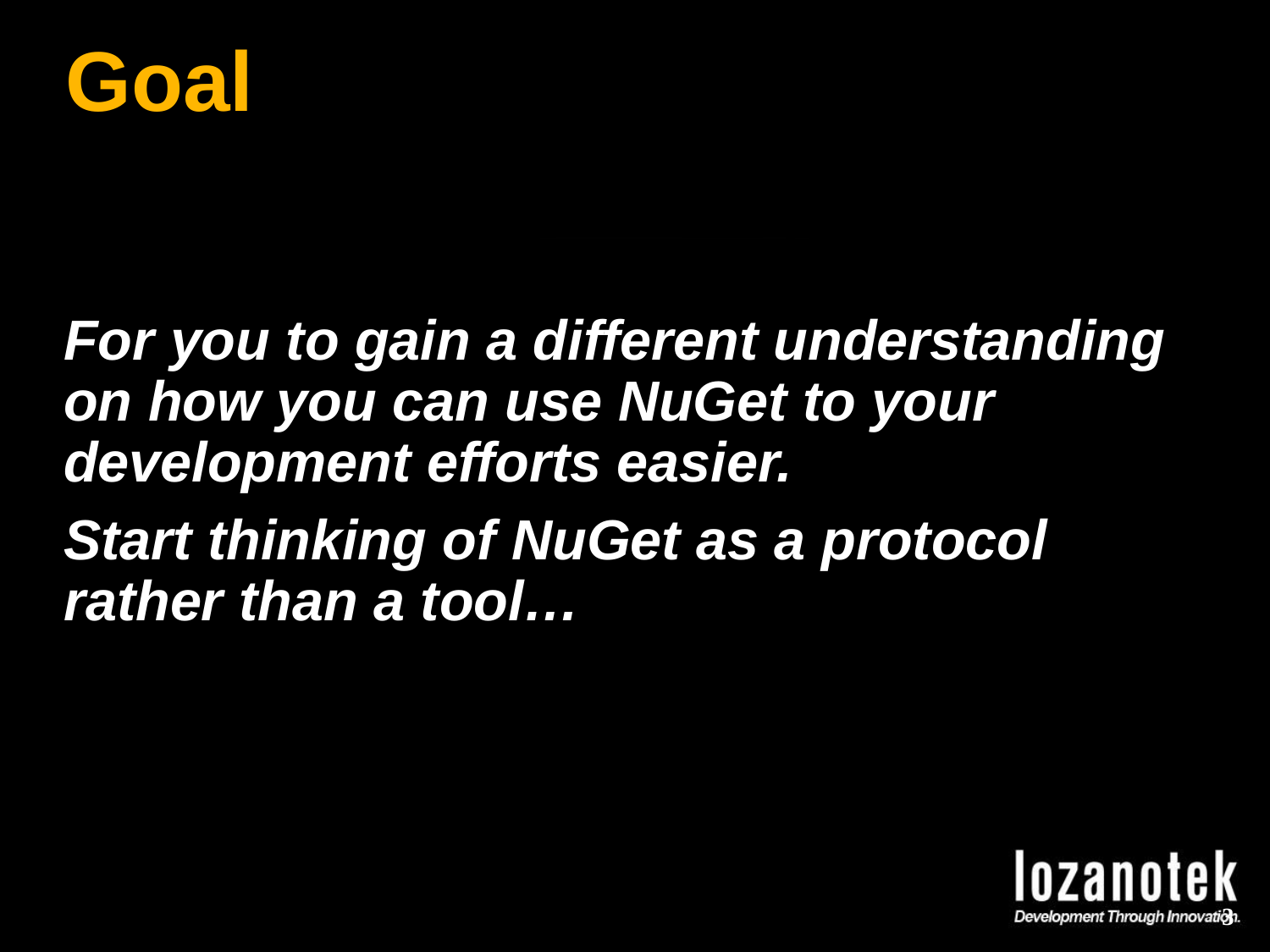

# Goal
For you to gain a different understanding on how you can use NuGet to your development efforts easier.
Start thinking of NuGet as a protocol rather than a tool…
3